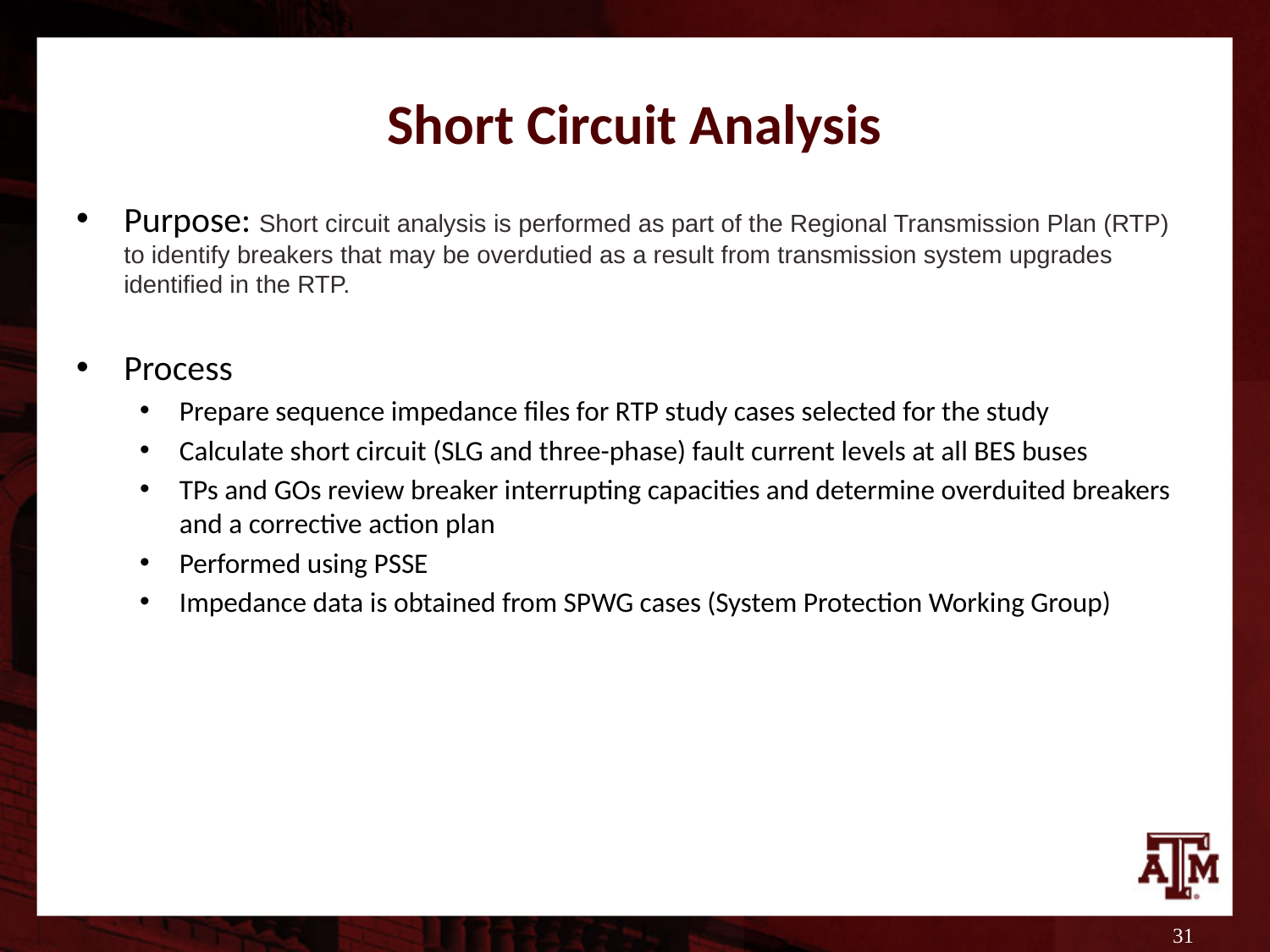

# Short Circuit Analysis
Purpose: Short circuit analysis is performed as part of the Regional Transmission Plan (RTP) to identify breakers that may be overdutied as a result from transmission system upgrades identified in the RTP.

Process
Prepare sequence impedance files for RTP study cases selected for the study
Calculate short circuit (SLG and three-phase) fault current levels at all BES buses
TPs and GOs review breaker interrupting capacities and determine overduited breakers and a corrective action plan
Performed using PSSE
Impedance data is obtained from SPWG cases (System Protection Working Group)
31